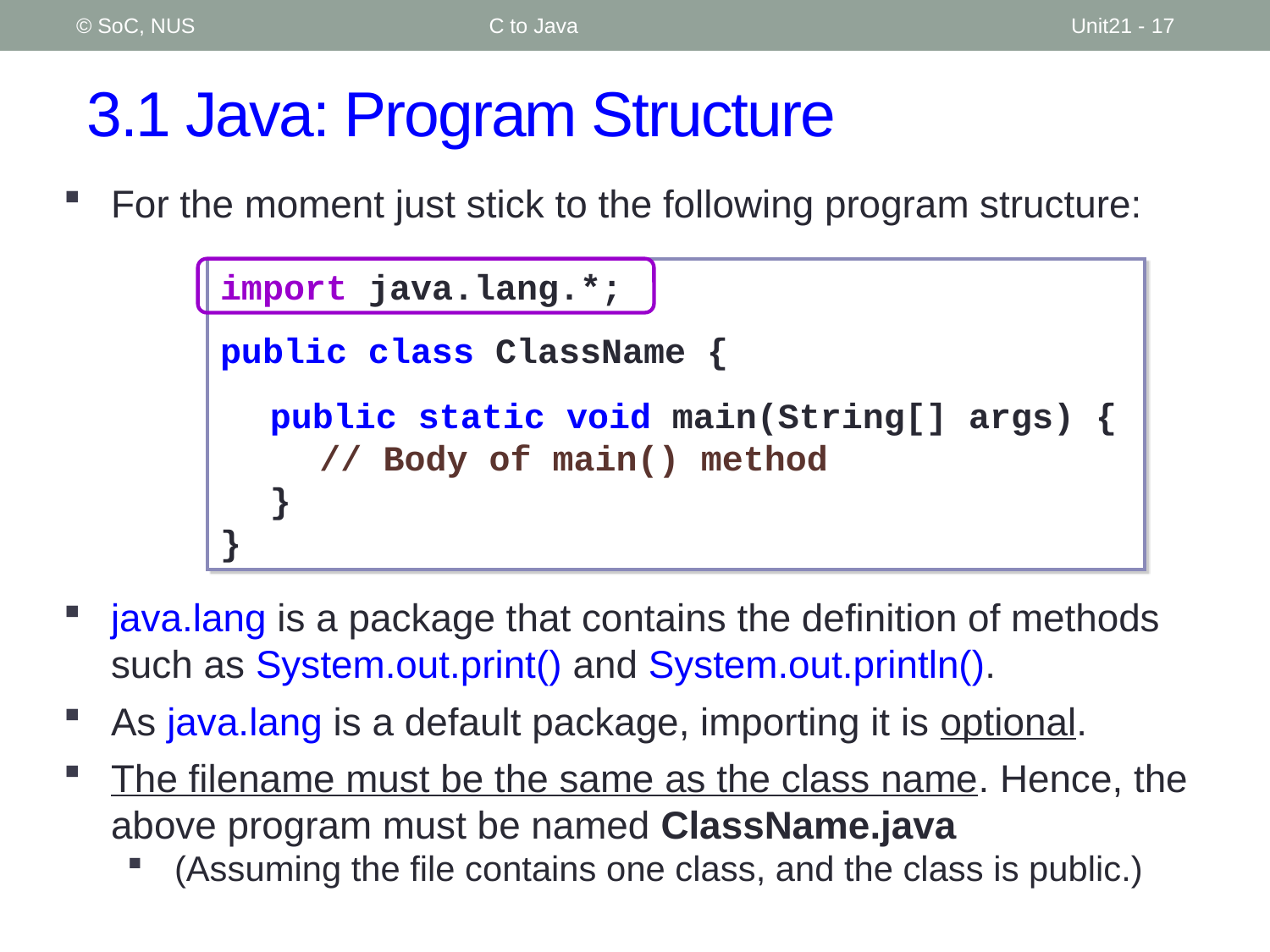

© SoC, NUS
C to Java
Unit21 - 17
# 3.1 Java: Program Structure
For the moment just stick to the following program structure:

import java.lang.*;

public class ClassName {

	public static void main(String[] args) {
		// Body of main() method
	}
}
java.lang is a package that contains the definition of methods such as System.out.print() and System.out.println().
As java.lang is a default package, importing it is optional.
The filename must be the same as the class name. Hence, the above program must be named ClassName.java
(Assuming the file contains one class, and the class is public.)